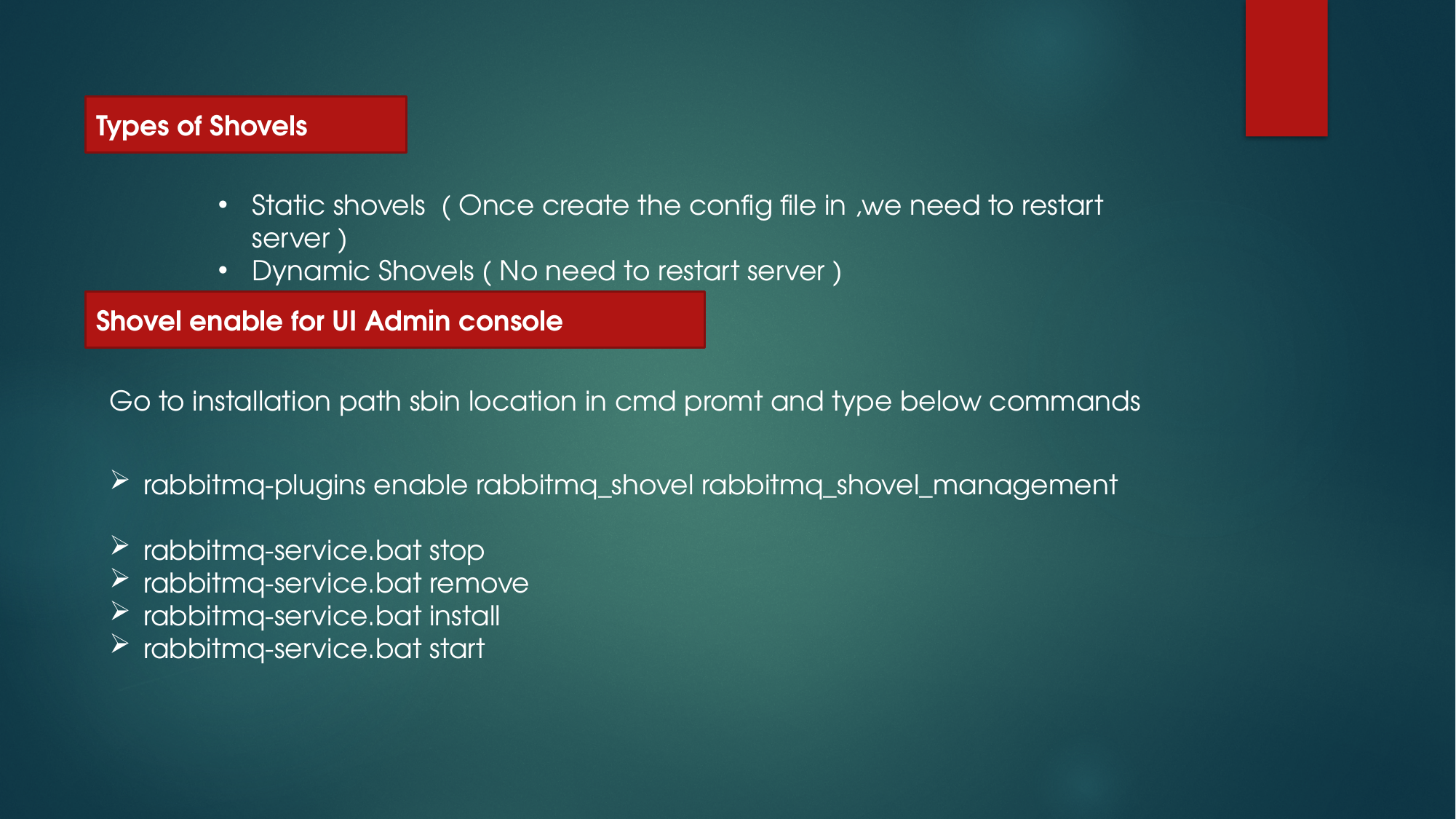

Types of Shovels
Static shovels  ( Once create the config file in ,we need to restart server )
Dynamic Shovels ( No need to restart server )
Shovel enable for UI Admin console
Go to installation path sbin location in cmd promt and type below commands

rabbitmq-plugins enable rabbitmq_shovel rabbitmq_shovel_management

rabbitmq-service.bat stop
rabbitmq-service.bat remove
rabbitmq-service.bat install
rabbitmq-service.bat start